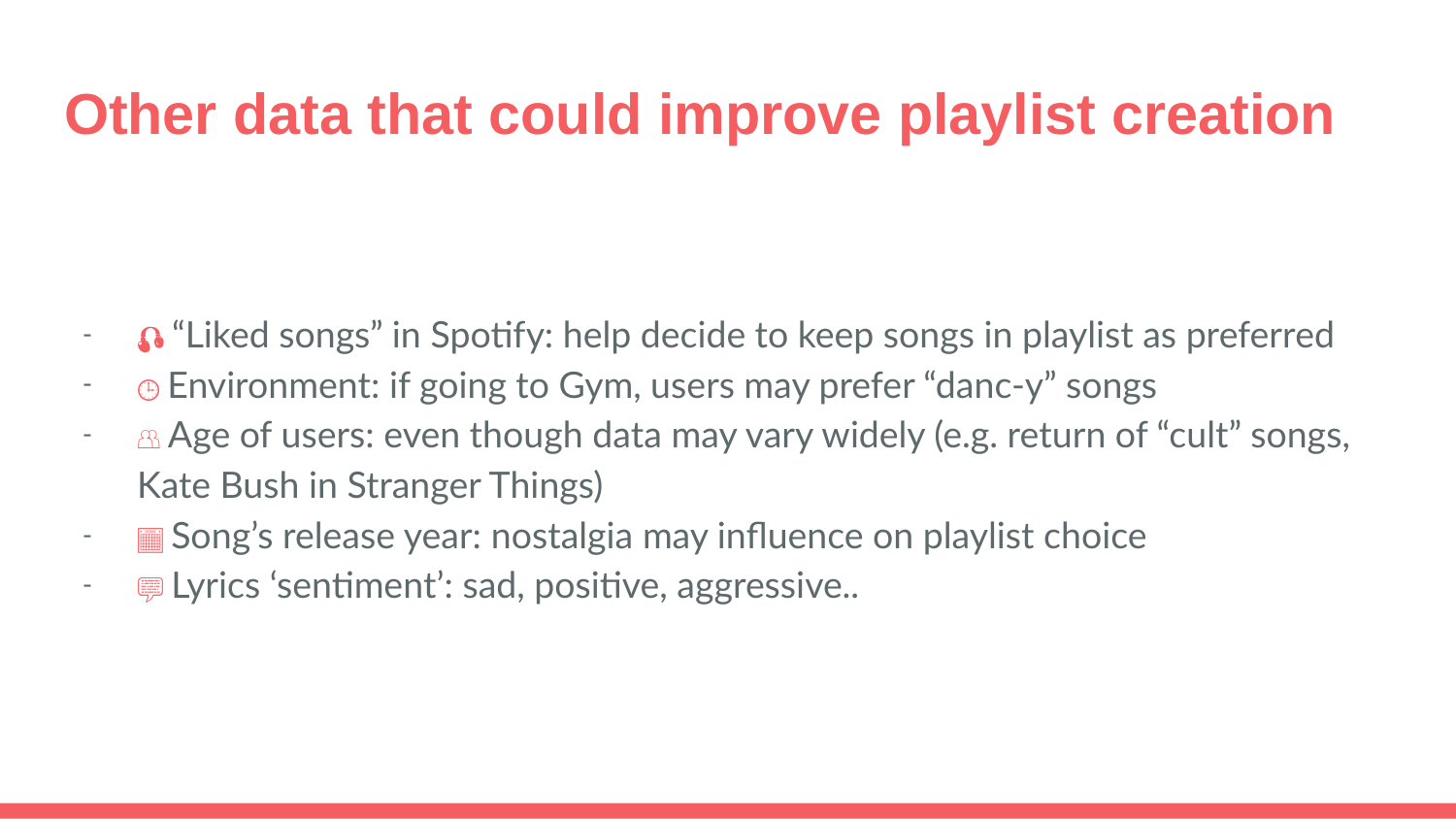

# Other data that could improve playlist creation
🎧 “Liked songs” in Spotify: help decide to keep songs in playlist as preferred
🕒 Environment: if going to Gym, users may prefer “danc-y” songs
👥 Age of users: even though data may vary widely (e.g. return of “cult” songs, Kate Bush in Stranger Things)
📅 Song’s release year: nostalgia may influence on playlist choice
💬 Lyrics ‘sentiment’: sad, positive, aggressive..